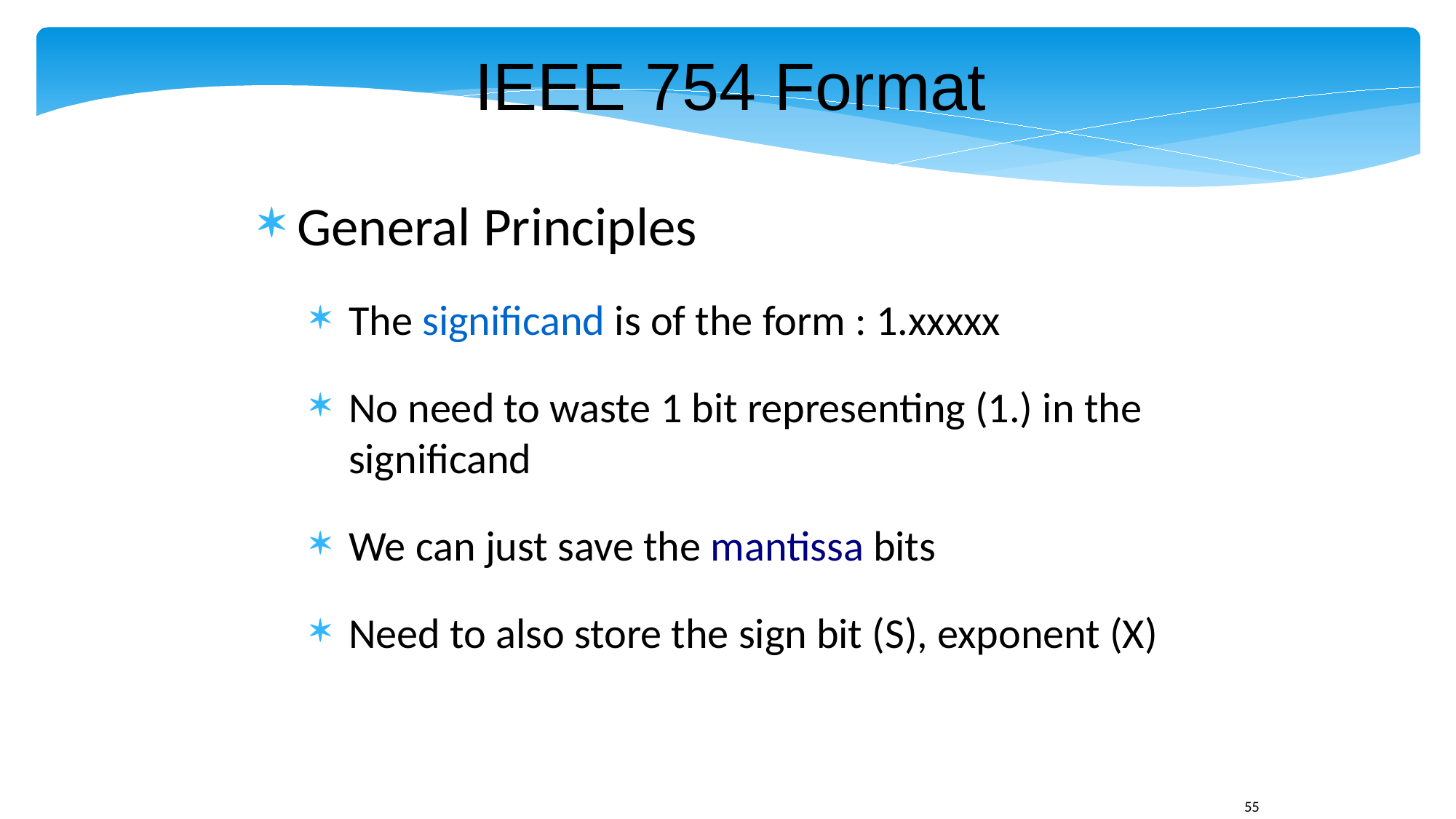

IEEE 754 Format
General Principles
The significand is of the form : 1.xxxxx
No need to waste 1 bit representing (1.) in the significand
We can just save the mantissa bits
Need to also store the sign bit (S), exponent (X)
55